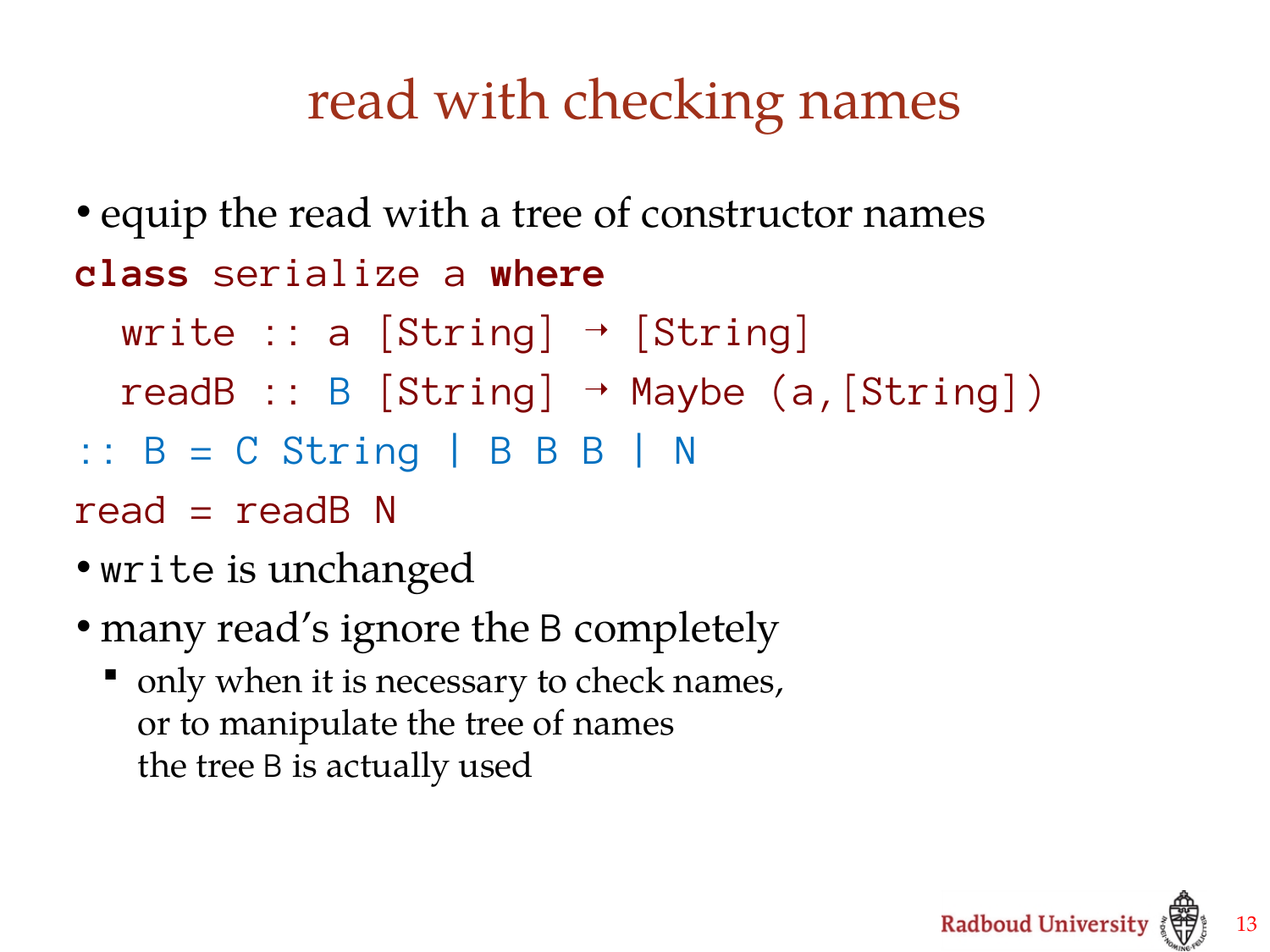

# read with checking names
equip the read with a tree of constructor names
class serialize a where
  write :: a [String] ➝ [String]
  readB :: B [String] ➝ Maybe (a,[String])
:: B = C String | B B B | N
read = readB N
write is unchanged
many read’s ignore the B completely
only when it is necessary to check names,
or to manipulate the tree of names
the tree B is actually used

13